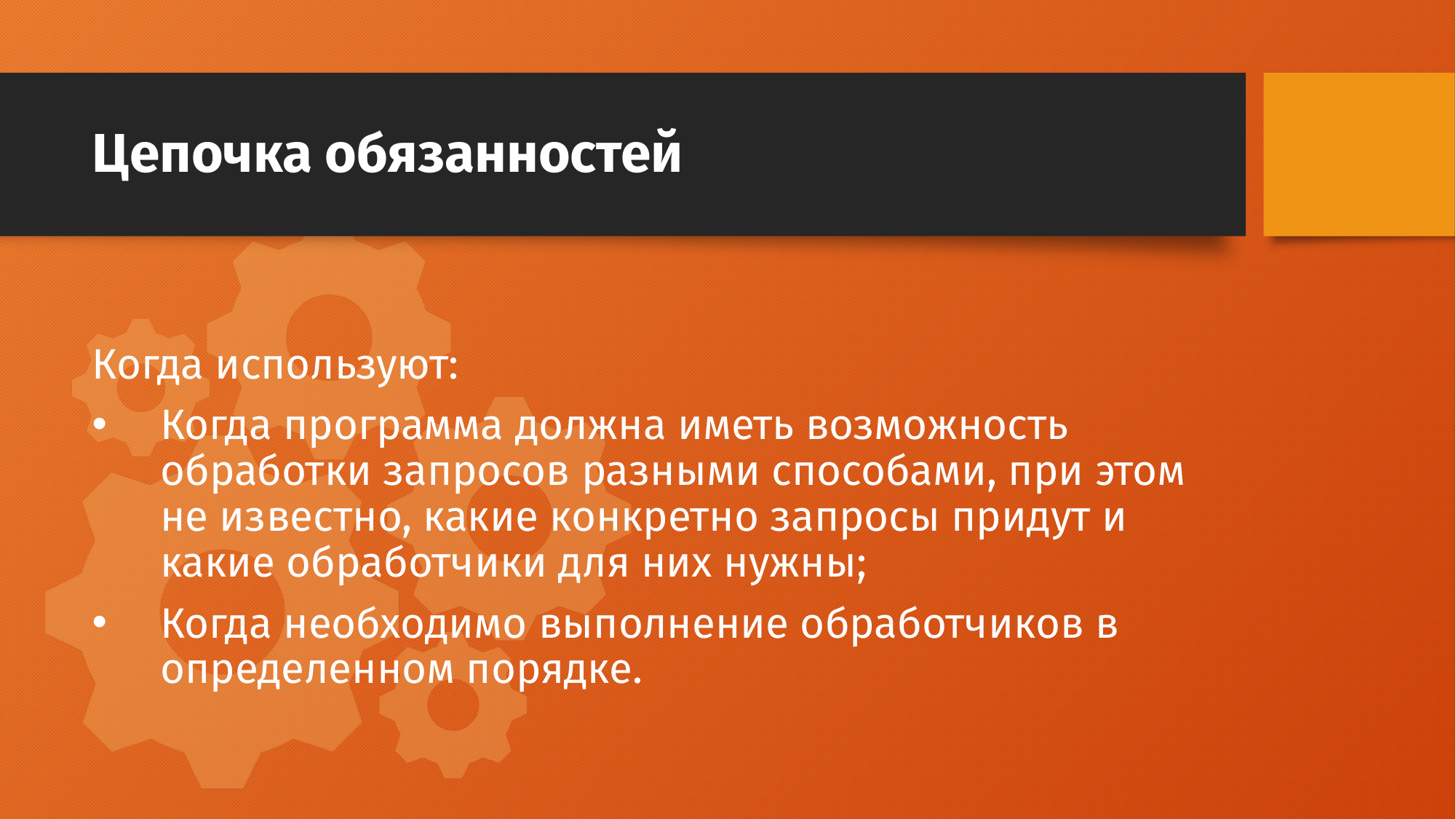

# Цепочка обязанностей
Когда используют:
Когда программа должна иметь возможность обработки запросов разными способами, при этом не известно, какие конкретно запросы придут и какие обработчики для них нужны;
Когда необходимо выполнение обработчиков в определенном порядке.